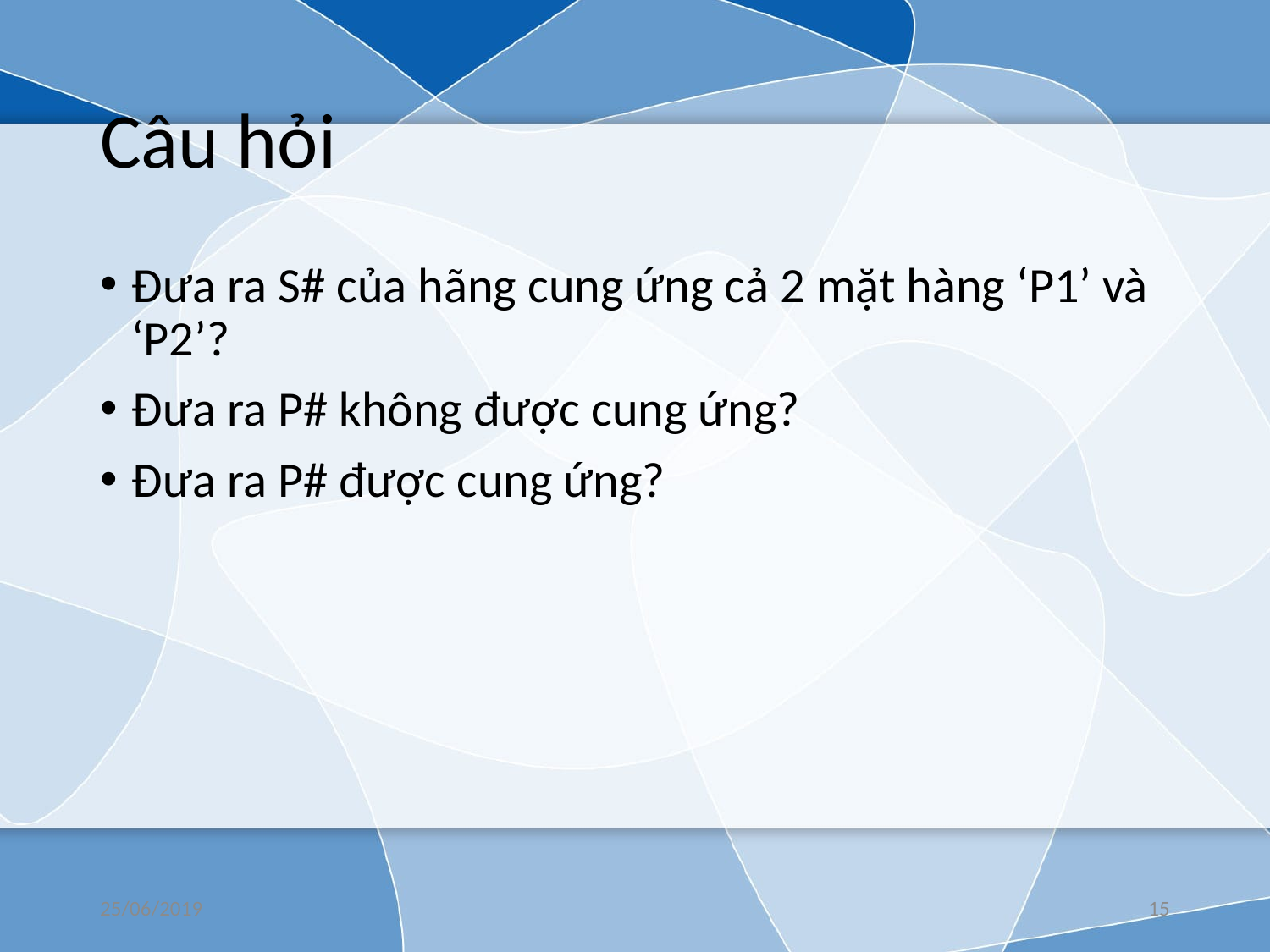

# Câu hỏi
Đưa ra S# của hãng cung ứng cả 2 mặt hàng ‘P1’ và ‘P2’?
Đưa ra P# không được cung ứng?
Đưa ra P# được cung ứng?

25/06/2019
15